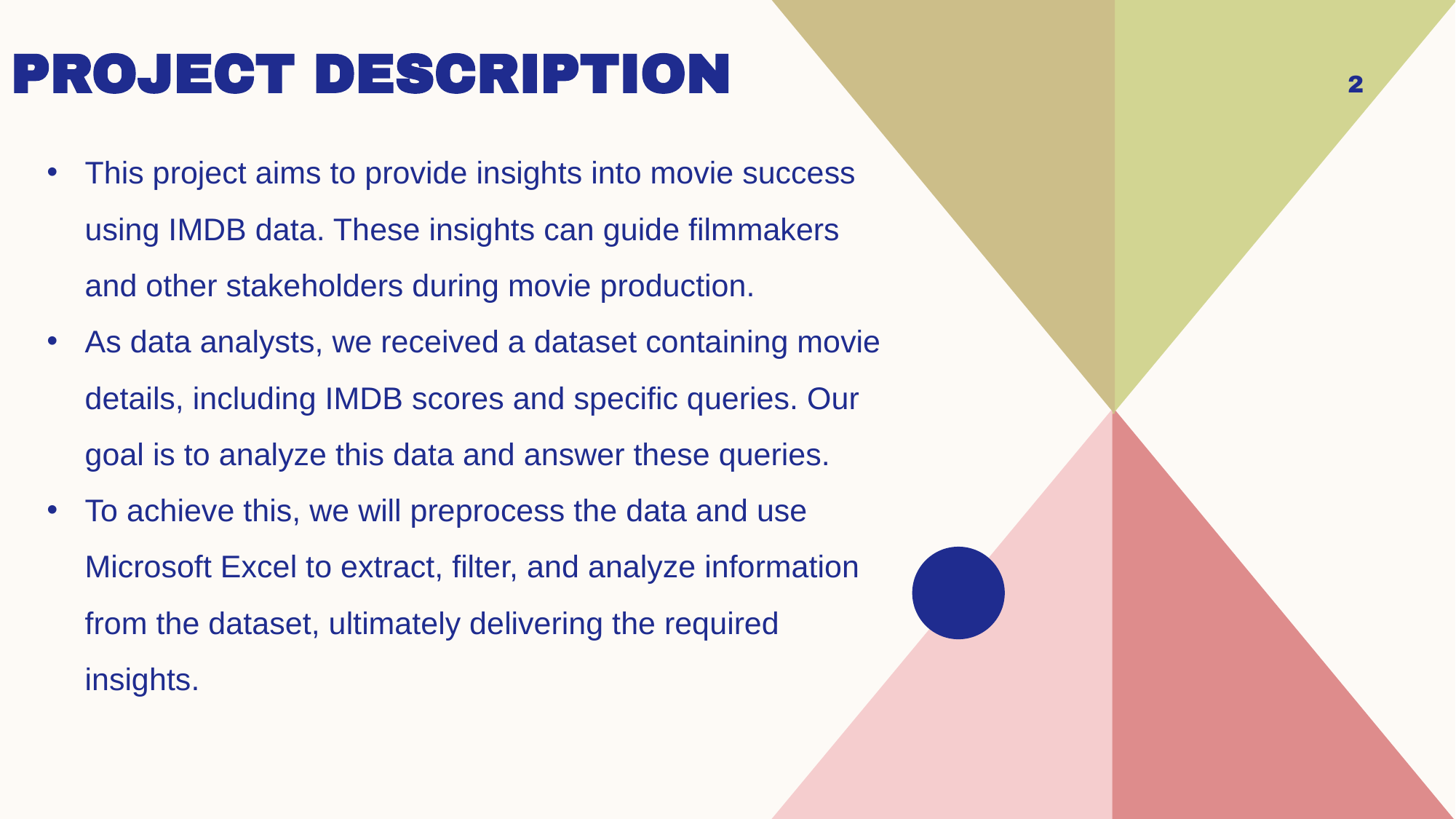

# Project Description
2
This project aims to provide insights into movie success using IMDB data. These insights can guide filmmakers and other stakeholders during movie production.
As data analysts, we received a dataset containing movie details, including IMDB scores and specific queries. Our goal is to analyze this data and answer these queries.
To achieve this, we will preprocess the data and use Microsoft Excel to extract, filter, and analyze information from the dataset, ultimately delivering the required insights.